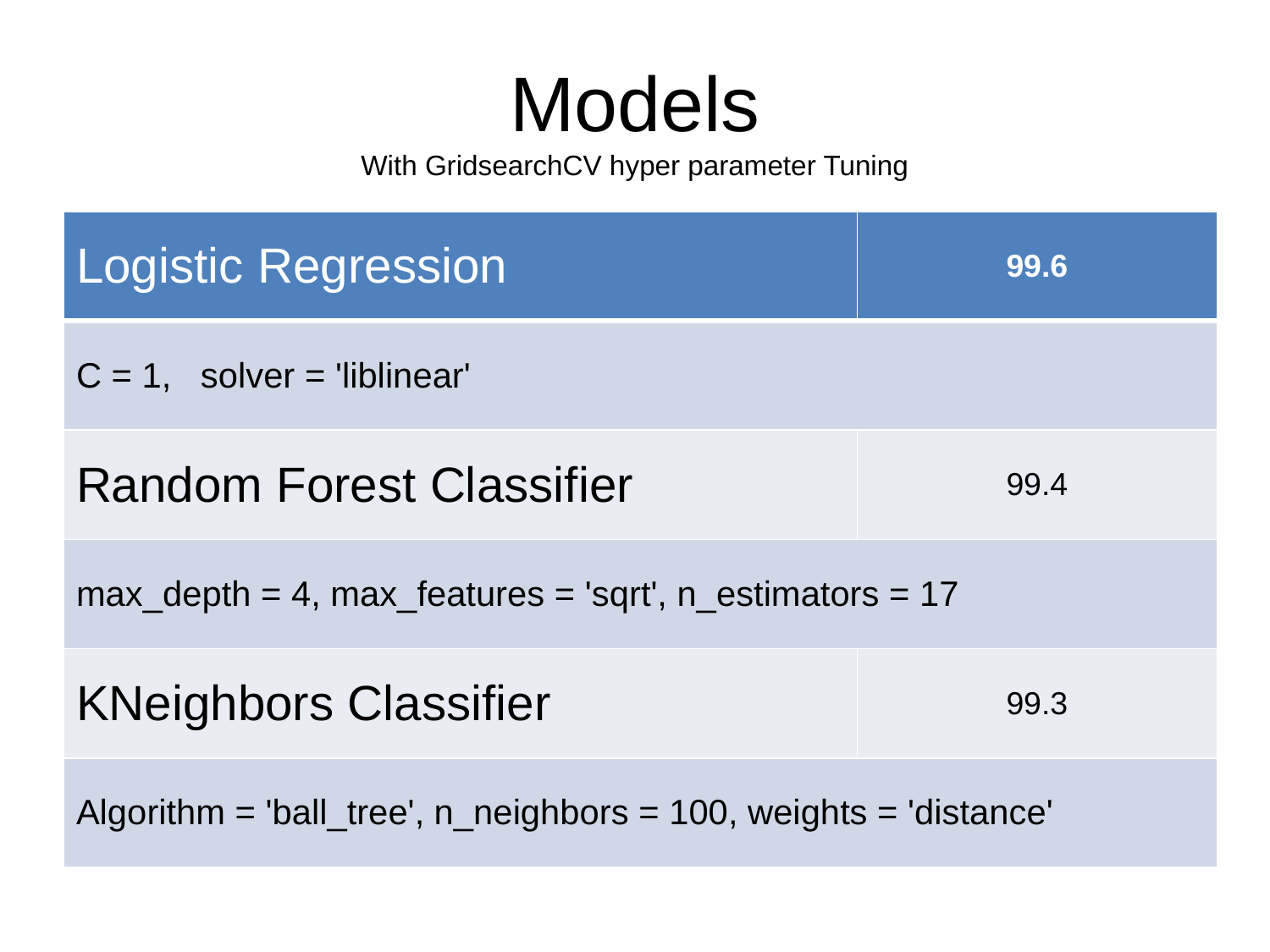

# Models With GridsearchCV hyper parameter Tuning
| Logistic Regression | 99.6 |
| --- | --- |
| C = 1, solver = 'liblinear' |  |
| Random Forest Classifier | 99.4 |
| max\_depth = 4, max\_features = 'sqrt', n\_estimators = 17 |  |
| KNeighbors Classifier | 99.3 |
| Algorithm = 'ball\_tree', n\_neighbors = 100, weights = 'distance' |  |